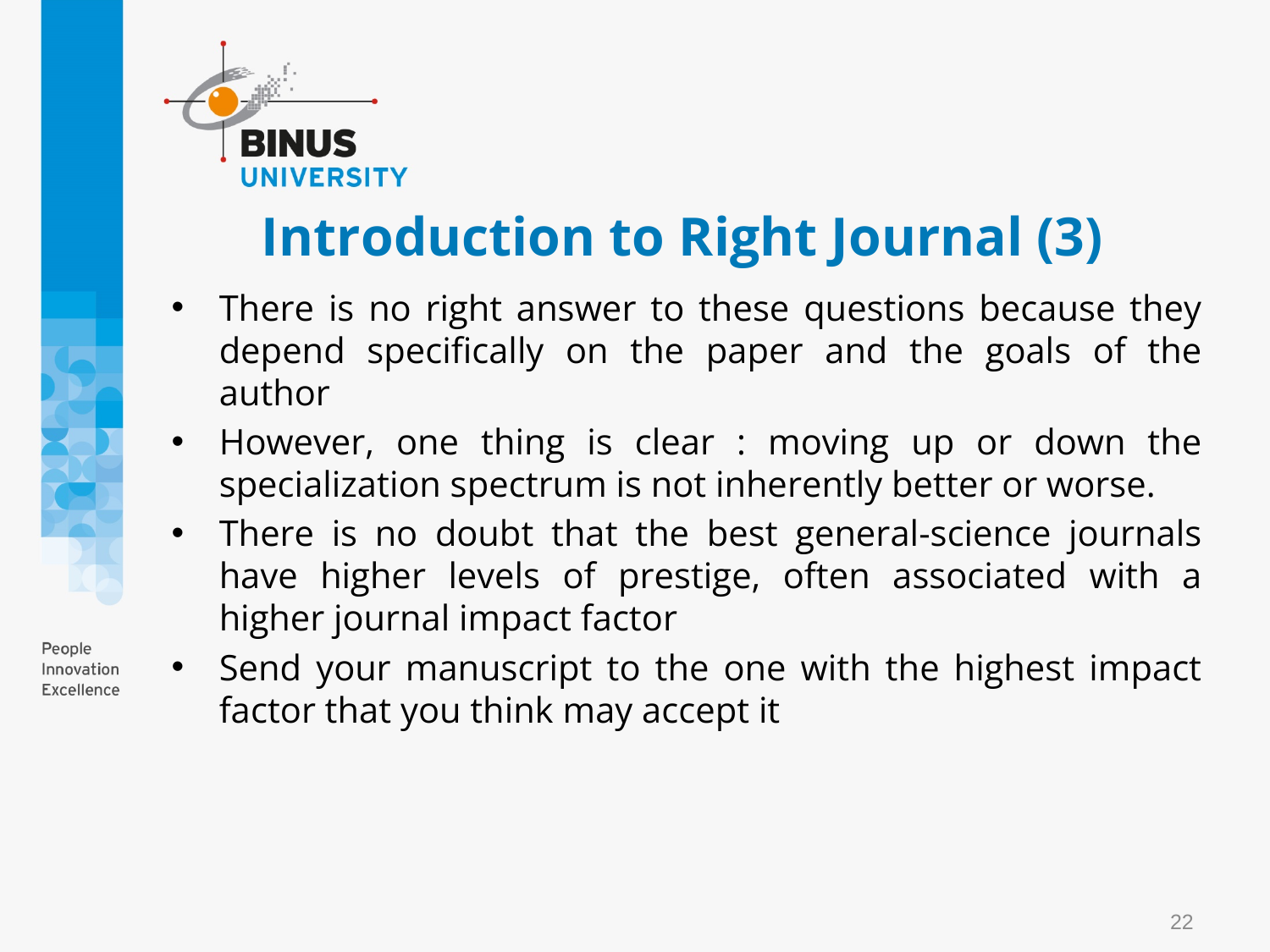

# Introduction to Right Journal (3)
There is no right answer to these questions because they depend specifically on the paper and the goals of the author
However, one thing is clear : moving up or down the specialization spectrum is not inherently better or worse.
There is no doubt that the best general-science journals have higher levels of prestige, often associated with a higher journal impact factor
Send your manuscript to the one with the highest impact factor that you think may accept it

22